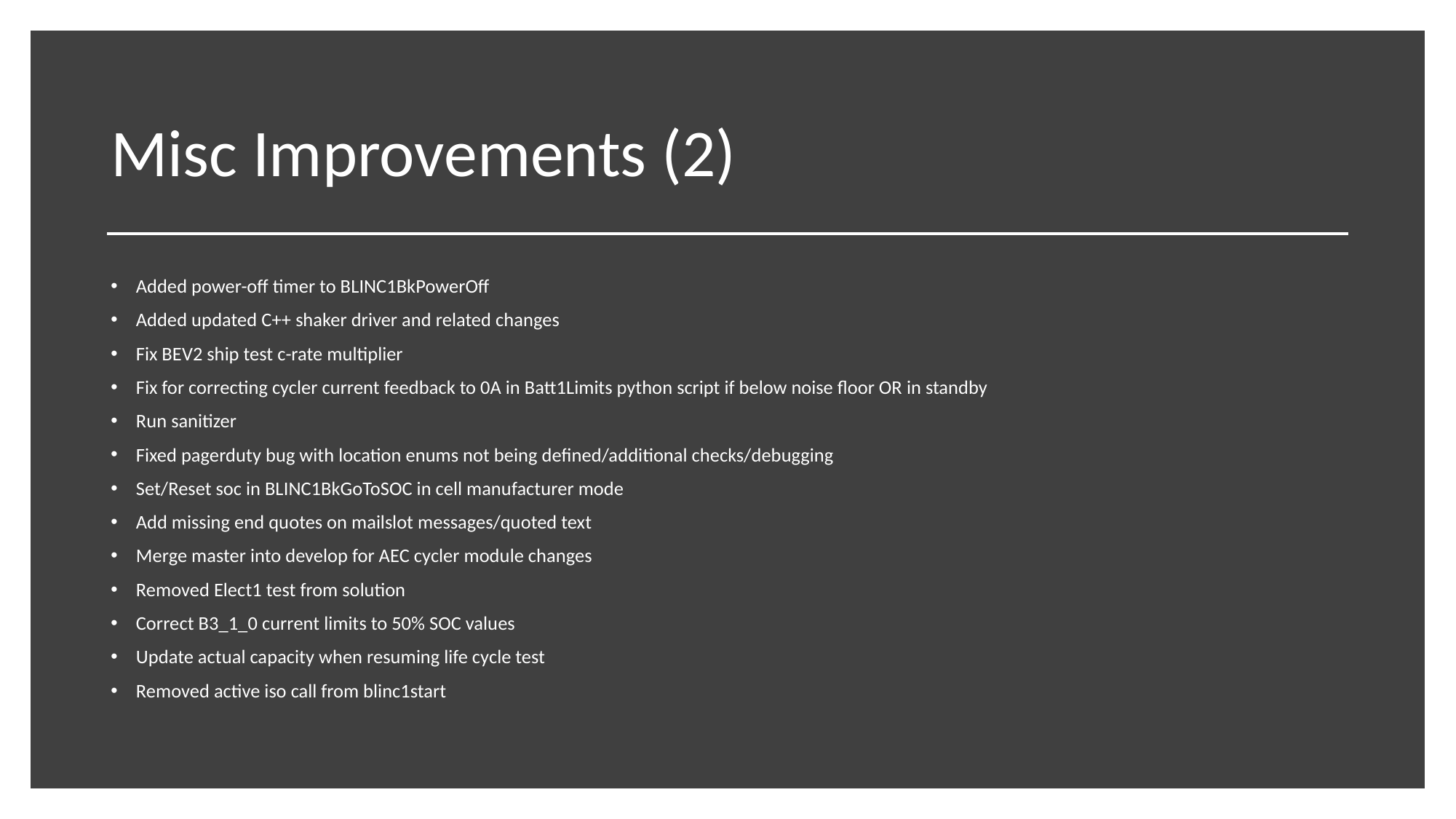

# Misc Improvements (2)
Added power-off timer to BLINC1BkPowerOff
Added updated C++ shaker driver and related changes
Fix BEV2 ship test c-rate multiplier
Fix for correcting cycler current feedback to 0A in Batt1Limits python script if below noise floor OR in standby
Run sanitizer
Fixed pagerduty bug with location enums not being defined/additional checks/debugging
Set/Reset soc in BLINC1BkGoToSOC in cell manufacturer mode
Add missing end quotes on mailslot messages/quoted text
Merge master into develop for AEC cycler module changes
Removed Elect1 test from solution
Correct B3_1_0 current limits to 50% SOC values
Update actual capacity when resuming life cycle test
Removed active iso call from blinc1start